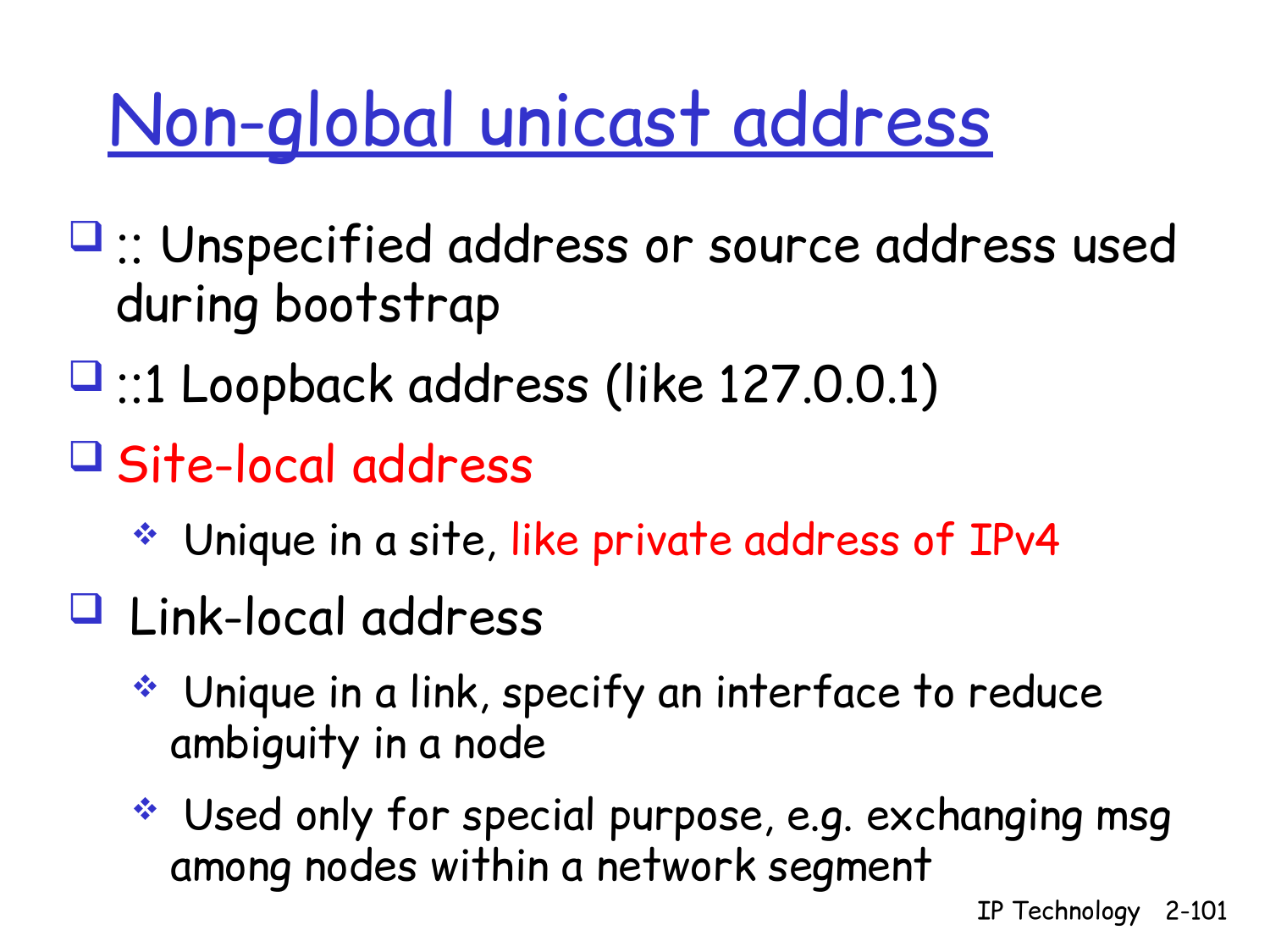

# Non-global unicast address
:: Unspecified address or source address used during bootstrap
::1 Loopback address (like 127.0.0.1)
Site-local address
 Unique in a site, like private address of IPv4
 Link-local address
 Unique in a link, specify an interface to reduce ambiguity in a node
 Used only for special purpose, e.g. exchanging msg among nodes within a network segment
IP Technology
2-101